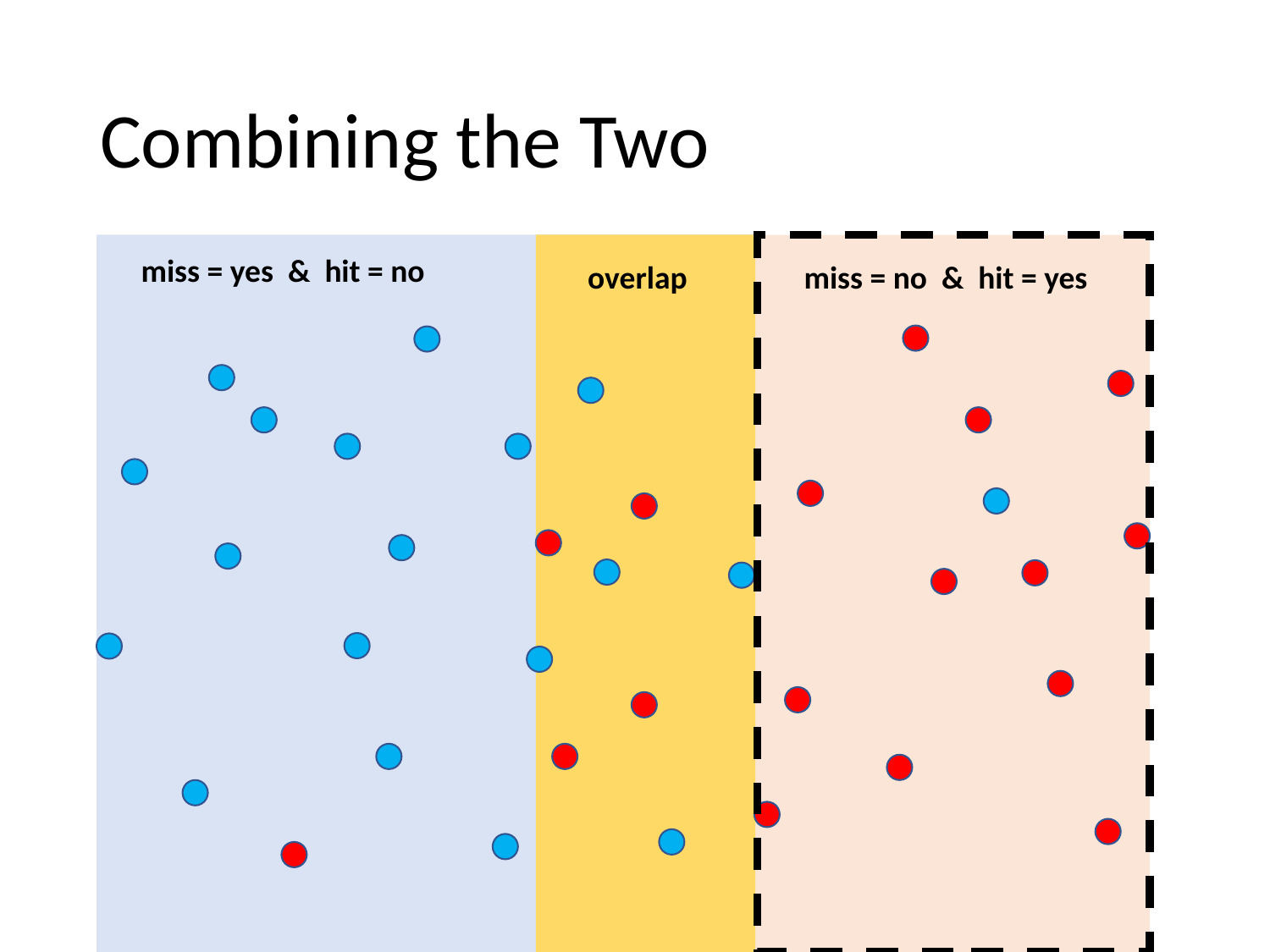

# Combining the Two

miss = yes  &  hit = no

miss = no  &  hit = yes
overlap